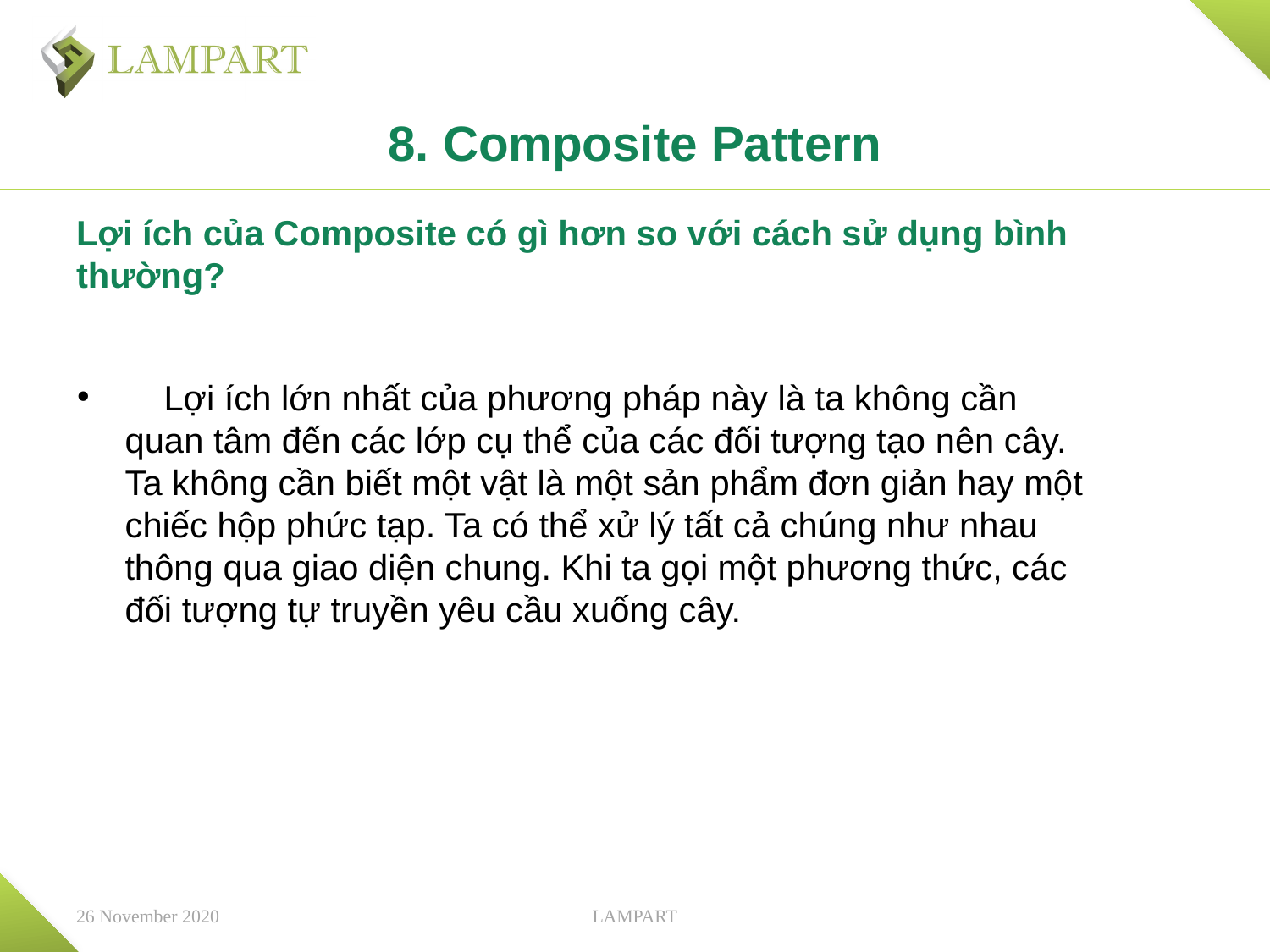

# 8. Composite Pattern
Lợi ích của Composite có gì hơn so với cách sử dụng bình thường?
    Lợi ích lớn nhất của phương pháp này là ta không cần quan tâm đến các lớp cụ thể của các đối tượng tạo nên cây. Ta không cần biết một vật là một sản phẩm đơn giản hay một chiếc hộp phức tạp. Ta có thể xử lý tất cả chúng như nhau thông qua giao diện chung. Khi ta gọi một phương thức, các đối tượng tự truyền yêu cầu xuống cây.
26 November 2020
LAMPART
13